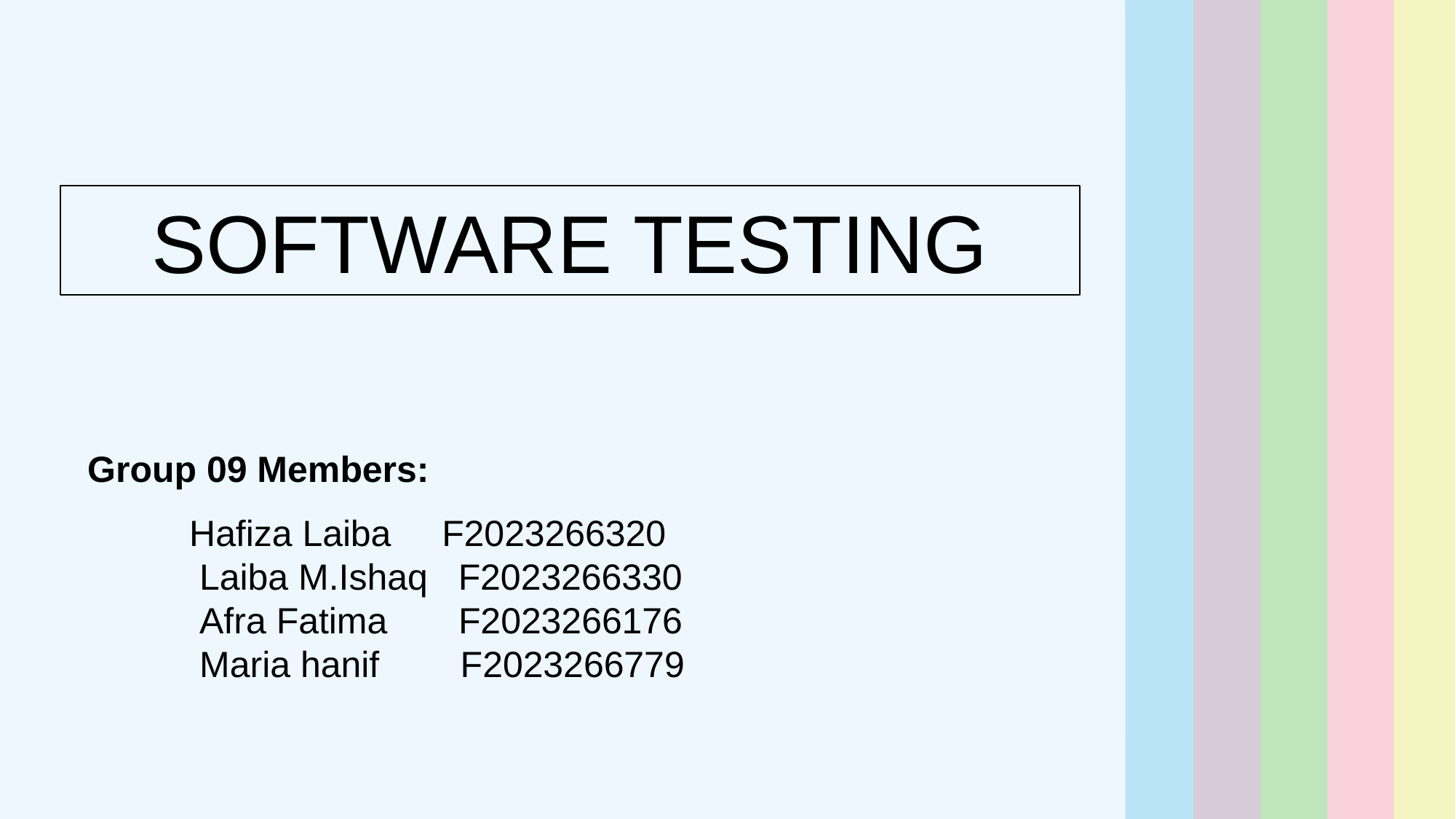

SOFTWARE TESTING

Group 09 Members:

          Hafiza Laiba     F2023266320
           Laiba M.Ishaq   F2023266330
           Afra Fatima       F2023266176
           Maria hanif        F2023266779